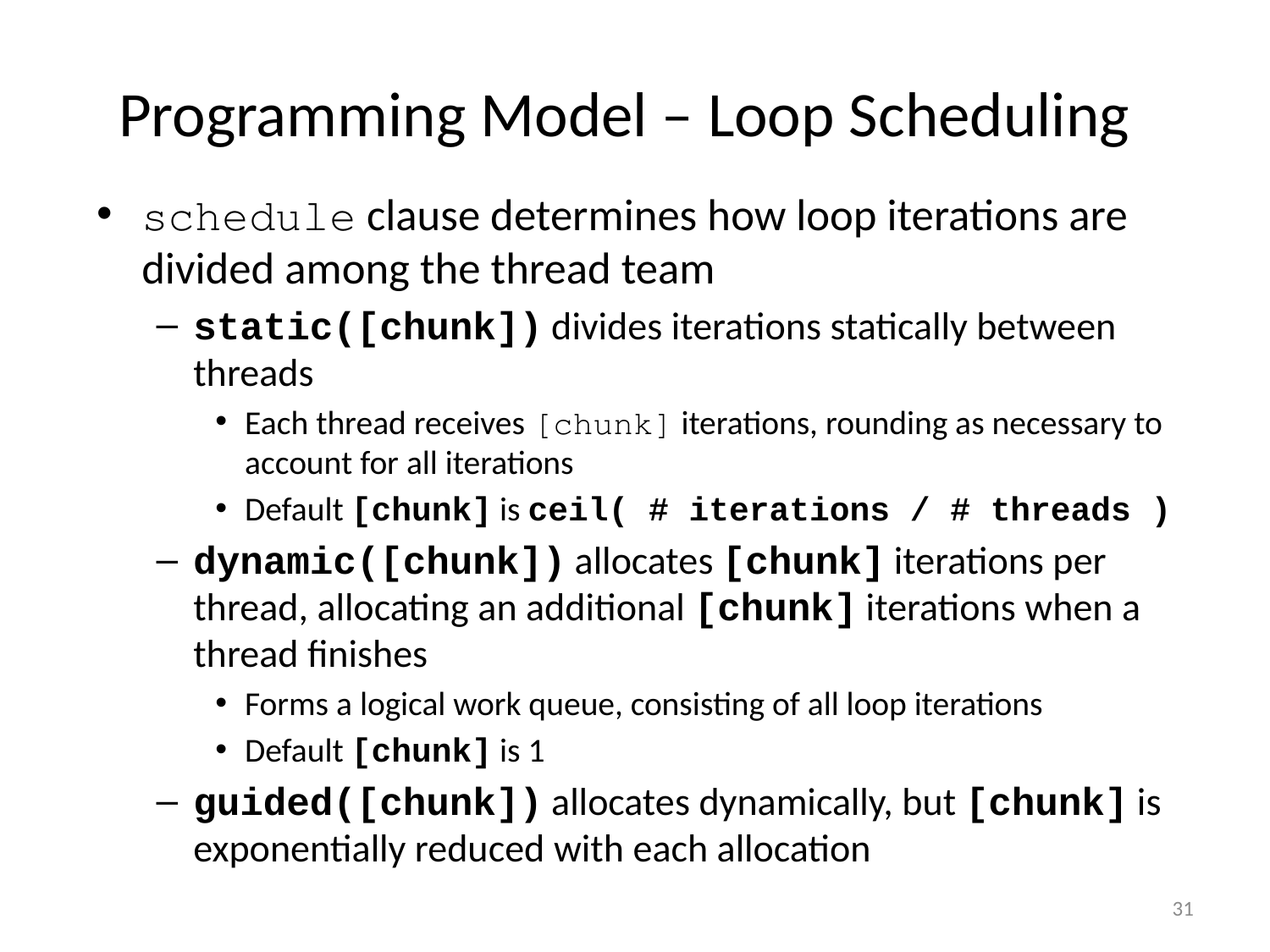

# Programming Model – Loop Scheduling
schedule clause determines how loop iterations are divided among the thread team
static([chunk]) divides iterations statically between threads
Each thread receives [chunk] iterations, rounding as necessary to account for all iterations
Default [chunk] is ceil( # iterations / # threads )
dynamic([chunk]) allocates [chunk] iterations per thread, allocating an additional [chunk] iterations when a thread finishes
Forms a logical work queue, consisting of all loop iterations
Default [chunk] is 1
guided([chunk]) allocates dynamically, but [chunk] is exponentially reduced with each allocation
31